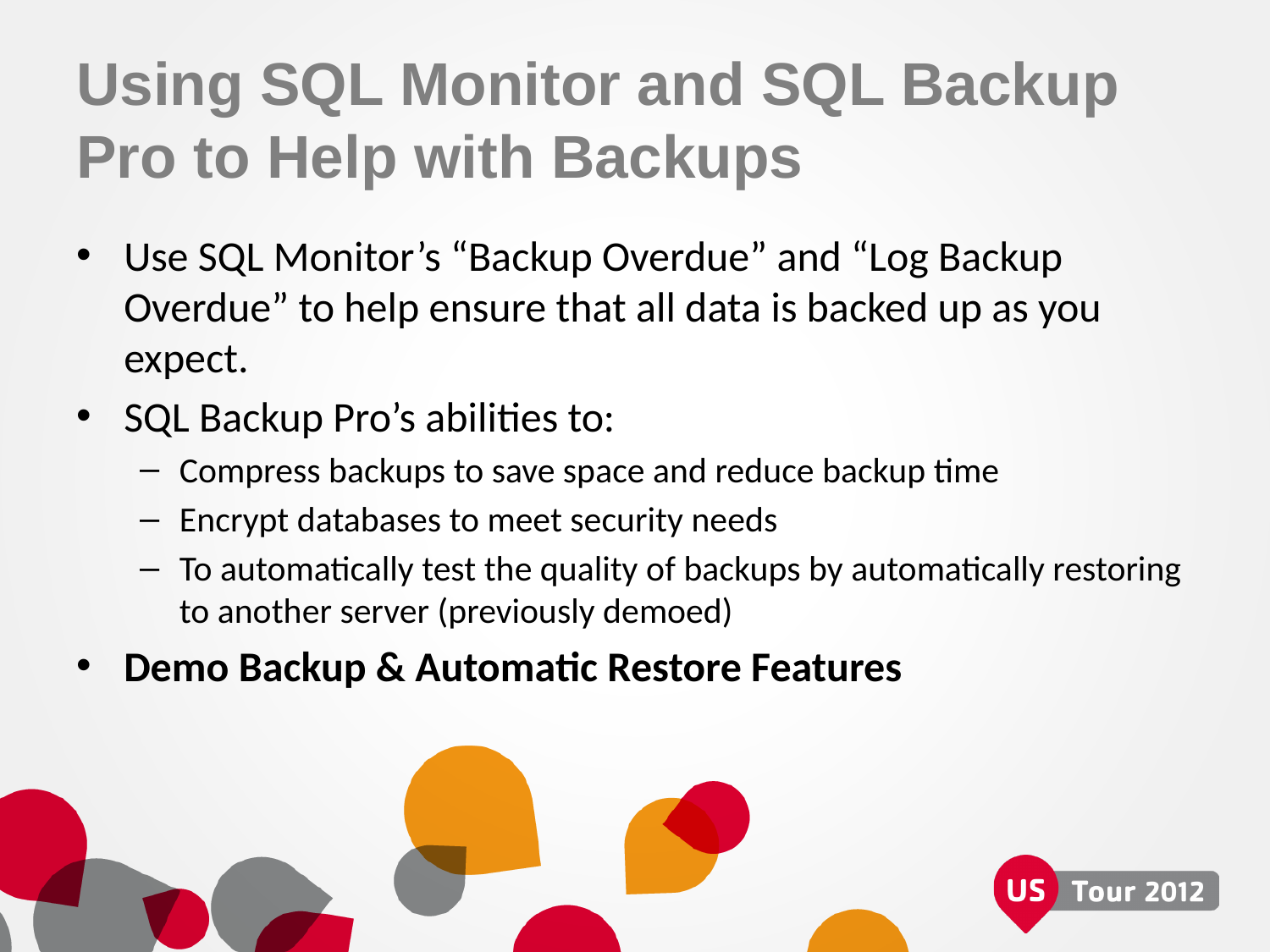

# Using SQL Monitor and SQL Backup Pro to Help with Backups
Use SQL Monitor’s “Backup Overdue” and “Log Backup Overdue” to help ensure that all data is backed up as you expect.
SQL Backup Pro’s abilities to:
Compress backups to save space and reduce backup time
Encrypt databases to meet security needs
To automatically test the quality of backups by automatically restoring to another server (previously demoed)
Demo Backup & Automatic Restore Features